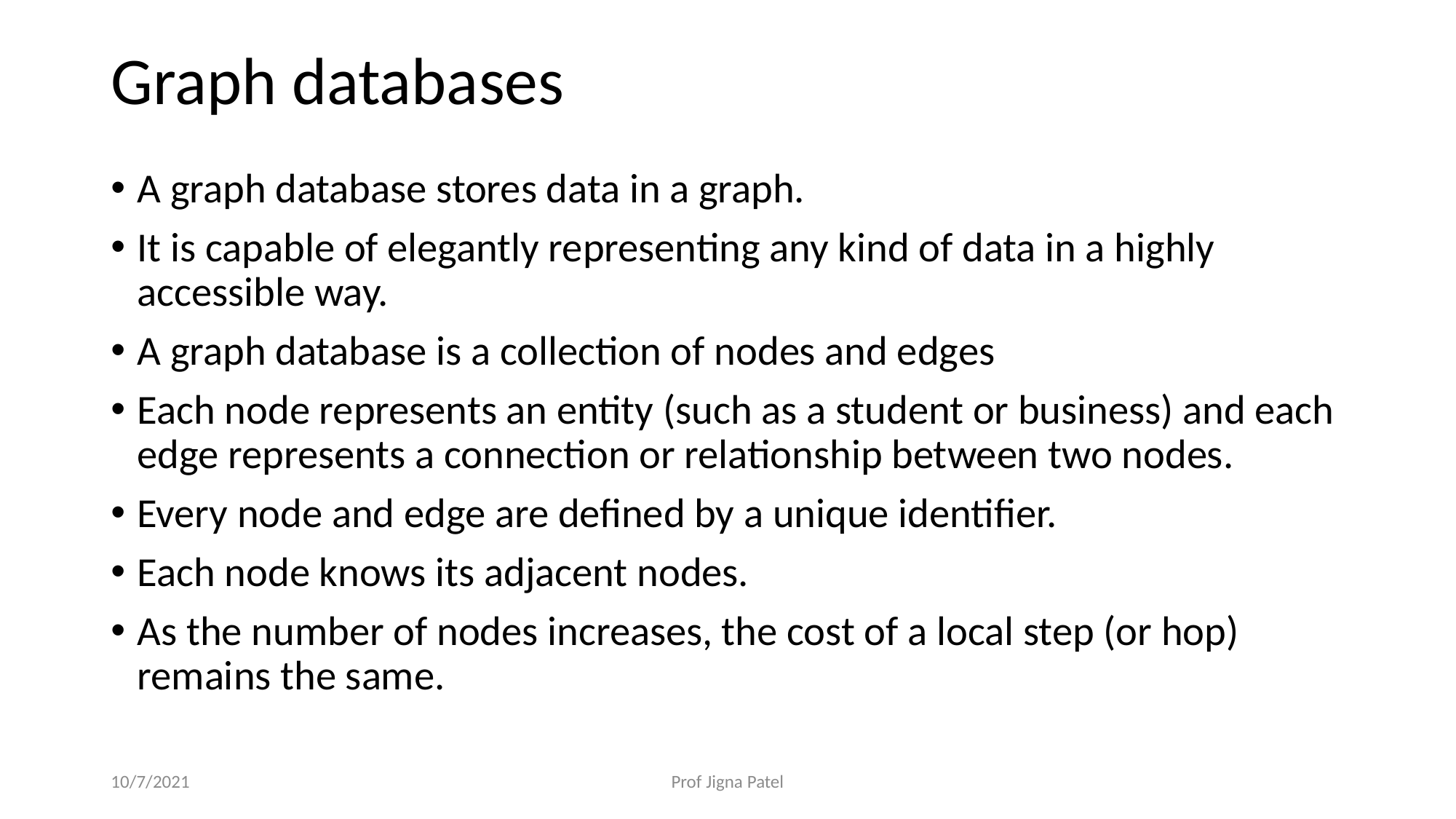

# Graph databases
A graph database stores data in a graph.
It is capable of elegantly representing any kind of data in a highly accessible way.
A graph database is a collection of nodes and edges
Each node represents an entity (such as a student or business) and each edge represents a connection or relationship between two nodes.
Every node and edge are defined by a unique identifier.
Each node knows its adjacent nodes.
As the number of nodes increases, the cost of a local step (or hop) remains the same.
10/7/2021
Prof Jigna Patel